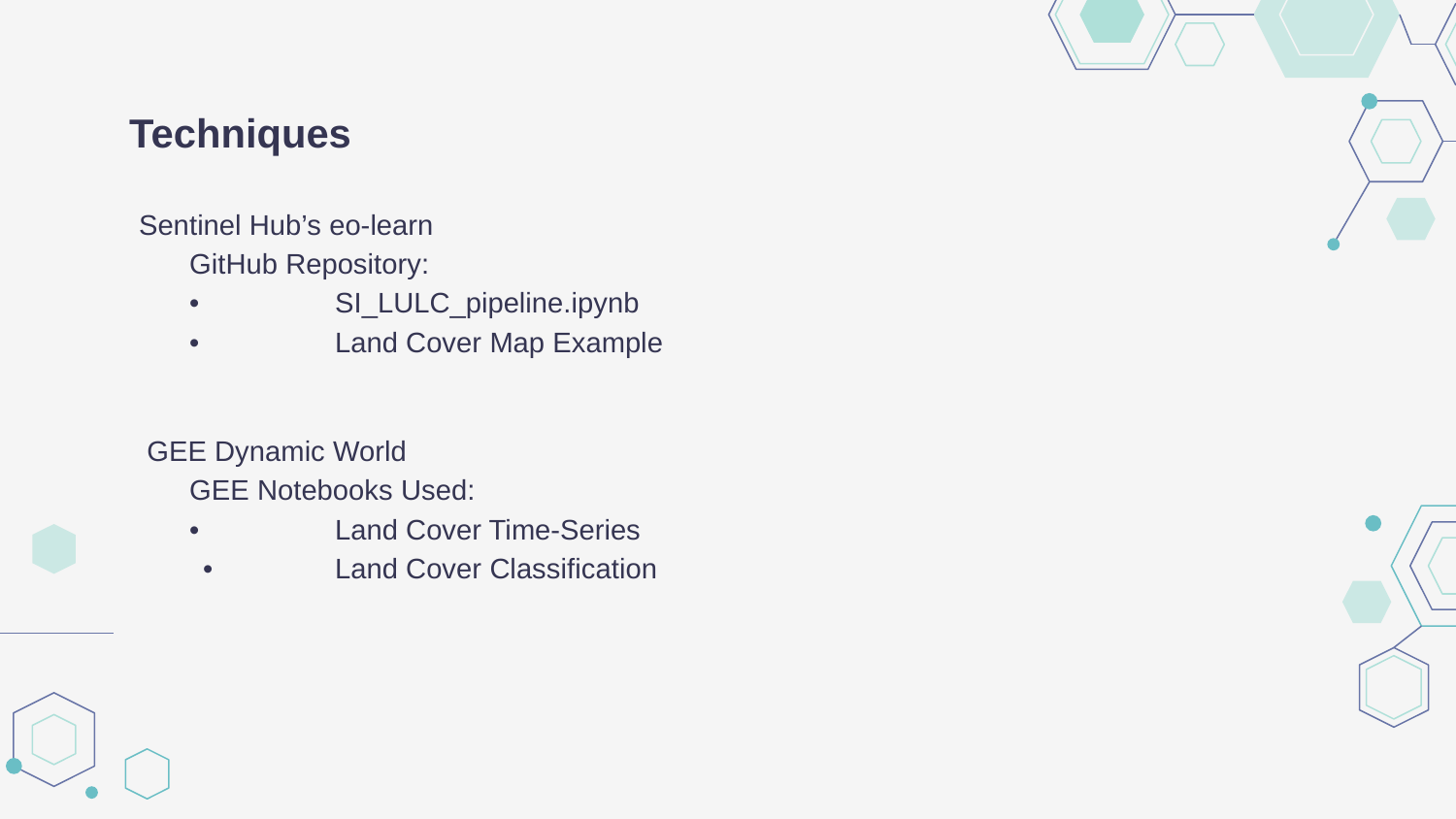

Techniques
Sentinel Hub’s eo-learn
	GitHub Repository:
	•	SI_LULC_pipeline.ipynb
	•	Land Cover Map Example
 GEE Dynamic World
	GEE Notebooks Used:
	•	Land Cover Time-Series
        •	Land Cover Classification